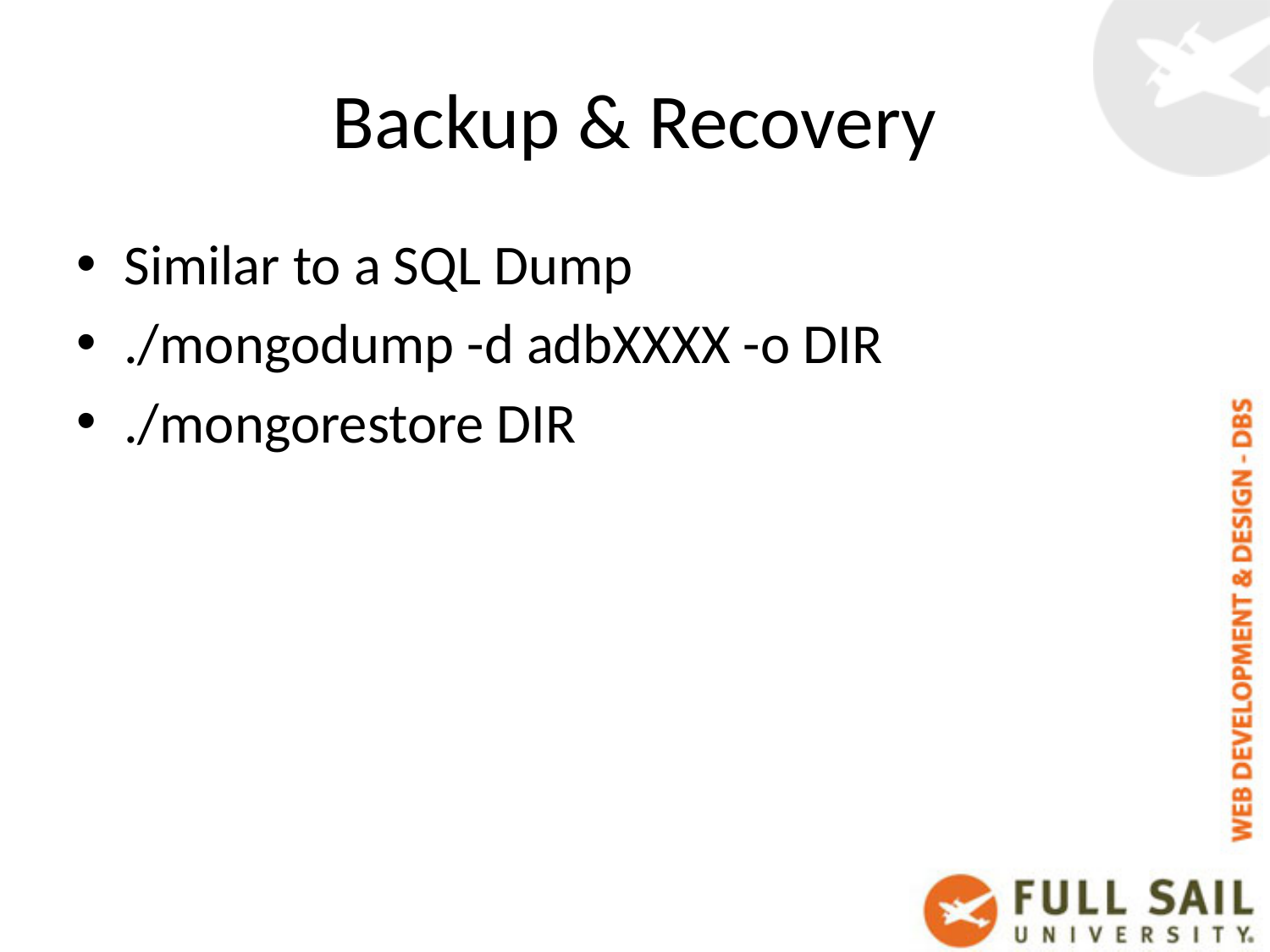

# Backup & Recovery
Similar to a SQL Dump
./mongodump -d adbXXXX -o DIR
./mongorestore DIR